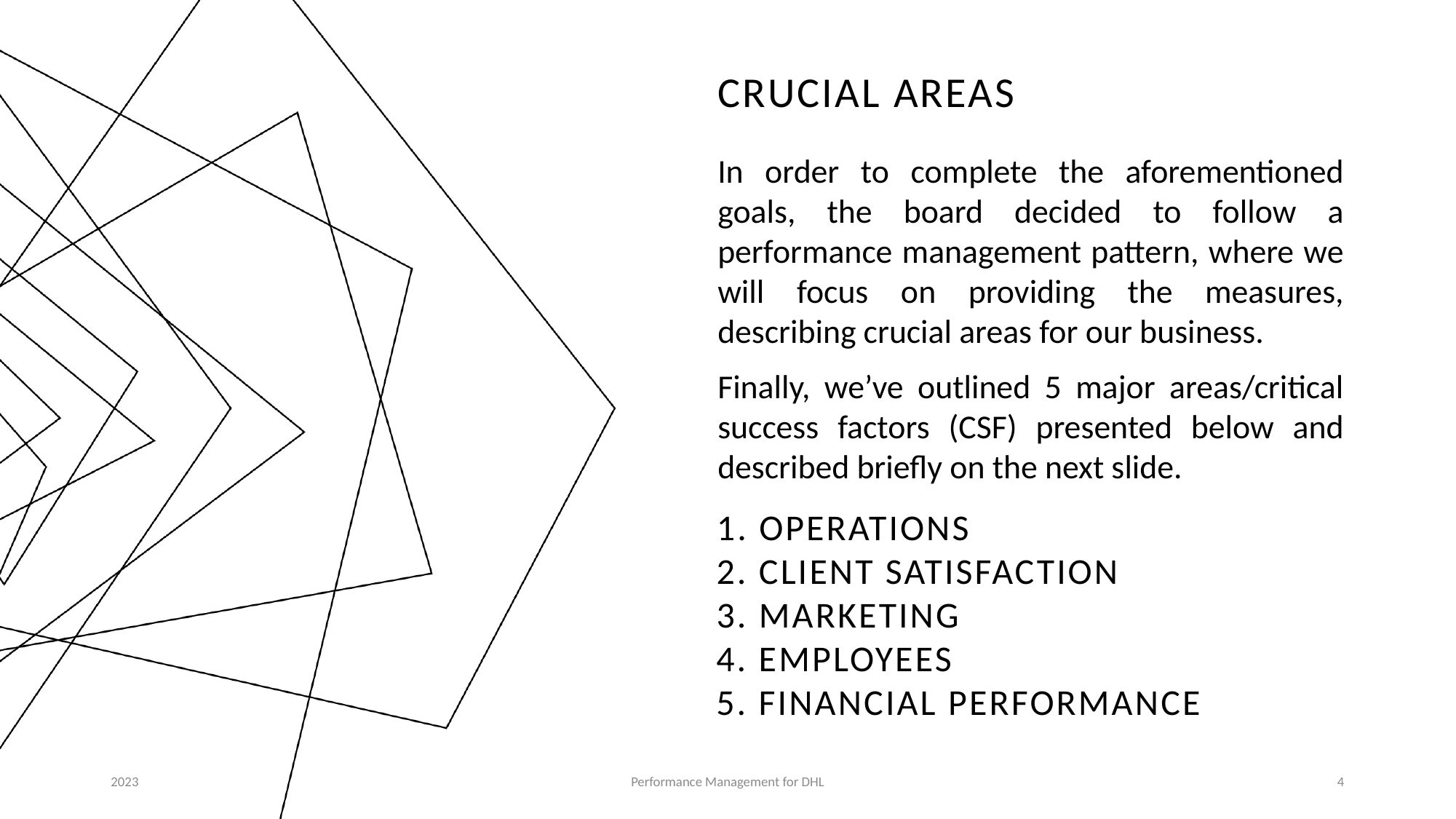

# Crucial areas
In order to complete the aforementioned goals, the board decided to follow a performance management pattern, where we will focus on providing the measures, describing crucial areas for our business.
Finally, we’ve outlined 5 major areas/critical success factors (CSF) presented below and described briefly on the next slide.

1. Operations
2. Client Satisfaction
3. Marketing
4. Employees
5. Financial Performance
2023
Performance Management for DHL
4